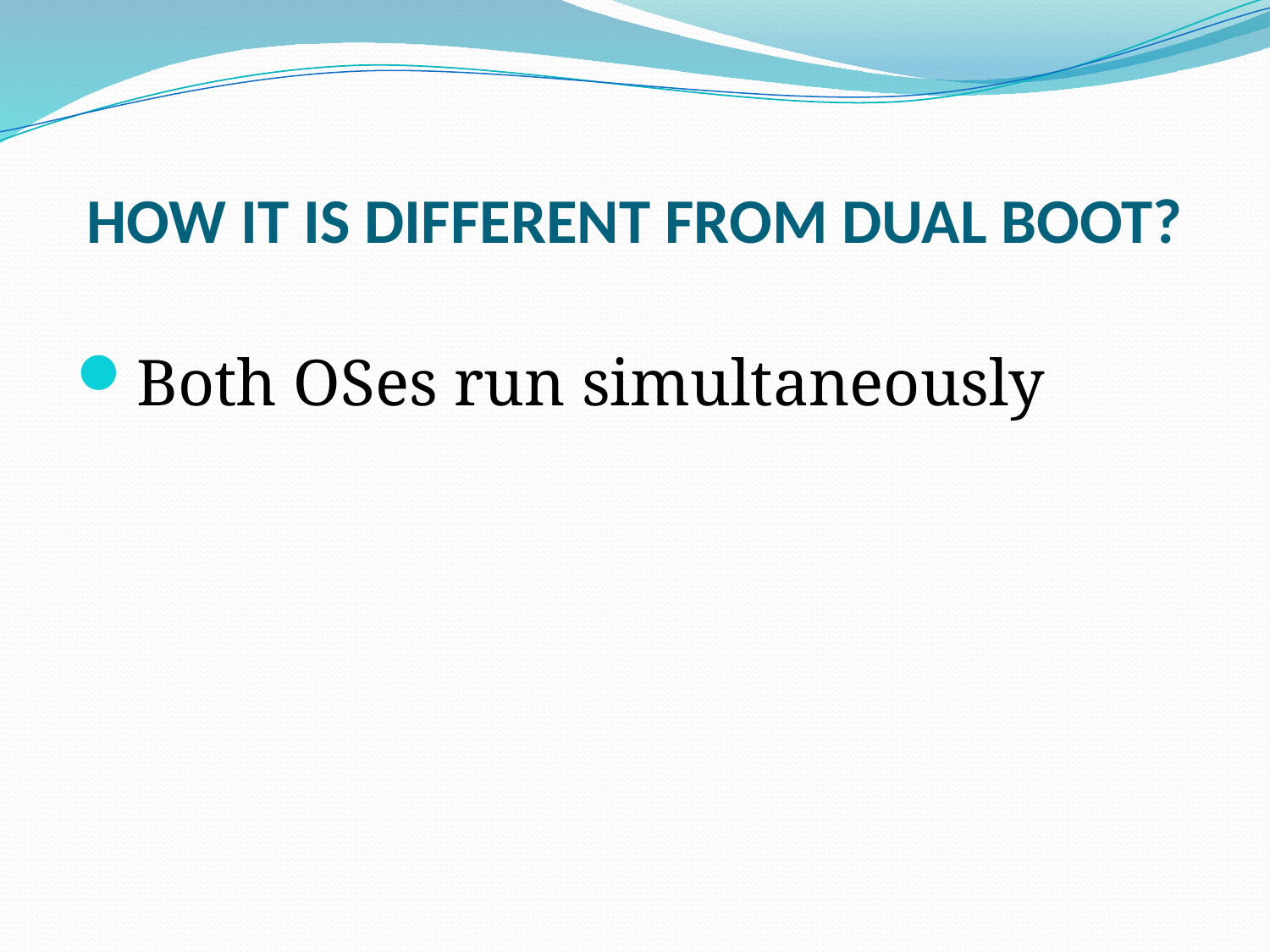

# HOW IT IS DIFFERENT FROM DUAL BOOT?

Both OSes run simultaneously